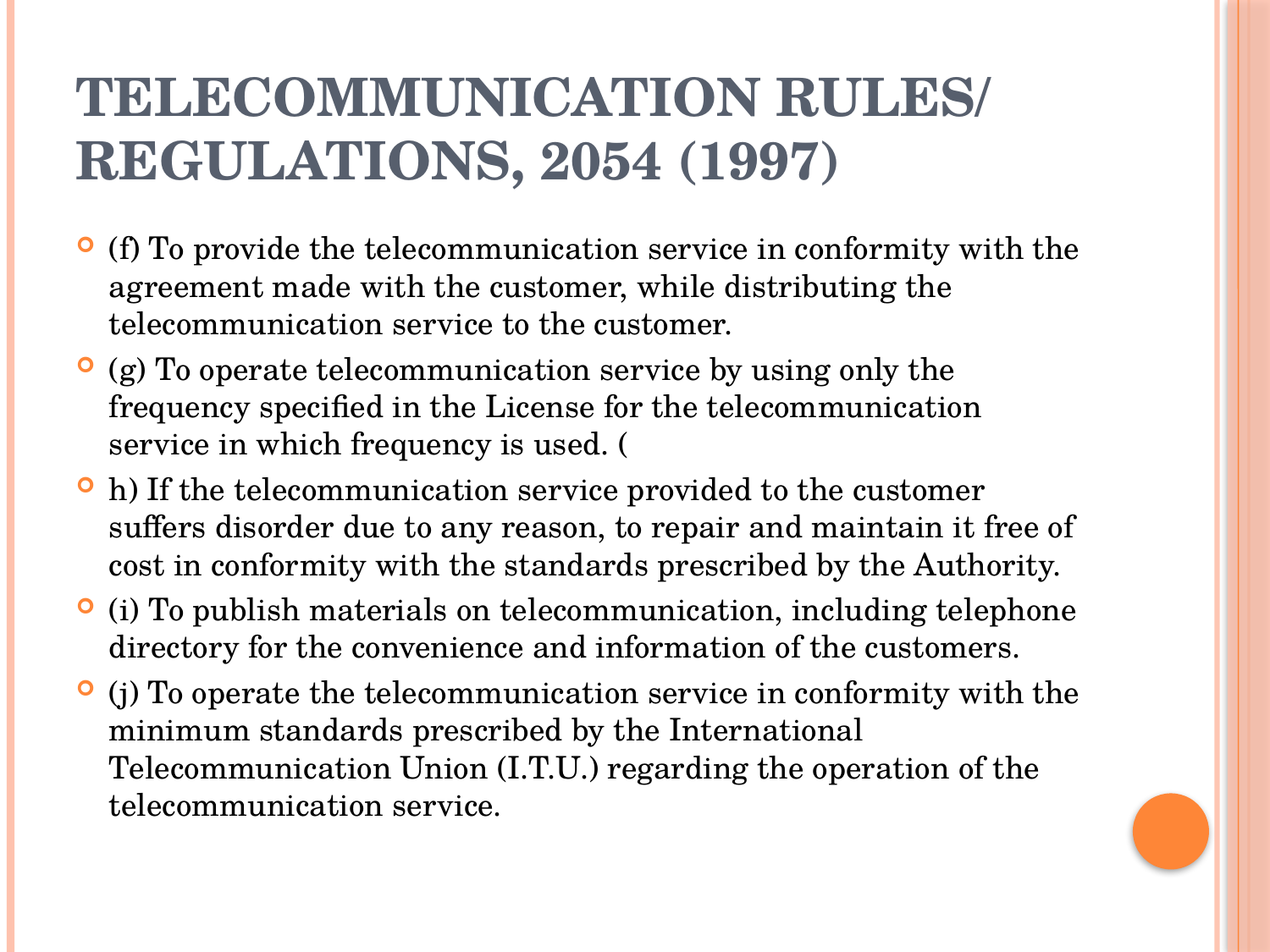

# Telecommunication Rules/ Regulations, 2054 (1997)
(f) To provide the telecommunication service in conformity with the agreement made with the customer, while distributing the telecommunication service to the customer.
(g) To operate telecommunication service by using only the frequency specified in the License for the telecommunication service in which frequency is used. (
h) If the telecommunication service provided to the customer suffers disorder due to any reason, to repair and maintain it free of cost in conformity with the standards prescribed by the Authority.
(i) To publish materials on telecommunication, including telephone directory for the convenience and information of the customers.
(j) To operate the telecommunication service in conformity with the minimum standards prescribed by the International Telecommunication Union (I.T.U.) regarding the operation of the telecommunication service.